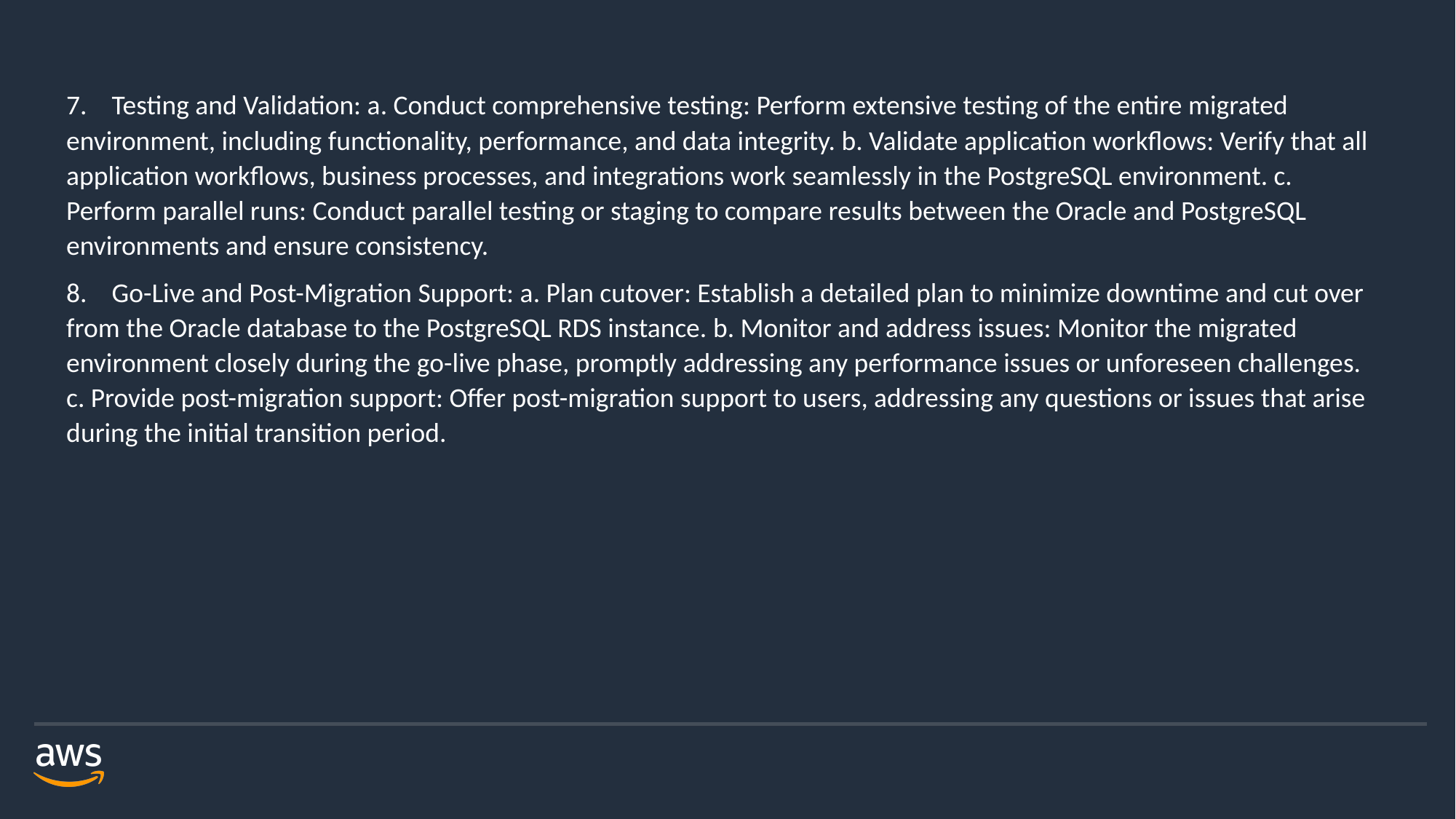

7.    Testing and Validation: a. Conduct comprehensive testing: Perform extensive testing of the entire migrated environment, including functionality, performance, and data integrity. b. Validate application workflows: Verify that all application workflows, business processes, and integrations work seamlessly in the PostgreSQL environment. c. Perform parallel runs: Conduct parallel testing or staging to compare results between the Oracle and PostgreSQL environments and ensure consistency.
8.    Go-Live and Post-Migration Support: a. Plan cutover: Establish a detailed plan to minimize downtime and cut over from the Oracle database to the PostgreSQL RDS instance. b. Monitor and address issues: Monitor the migrated environment closely during the go-live phase, promptly addressing any performance issues or unforeseen challenges. c. Provide post-migration support: Offer post-migration support to users, addressing any questions or issues that arise during the initial transition period.